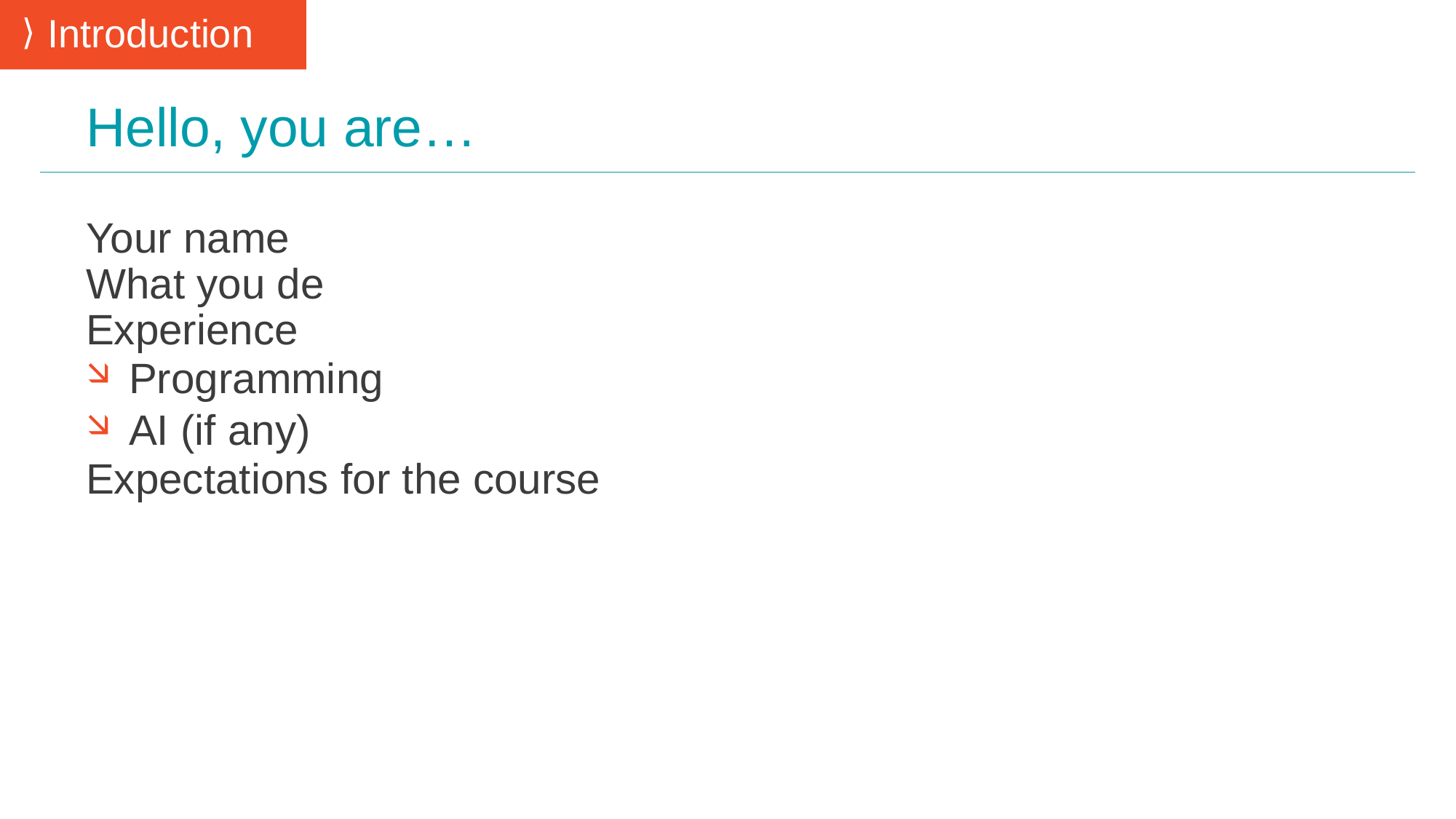

Introduction
# Hello, you are…
Your name
What you de
Experience
Programming
AI (if any)
Expectations for the course